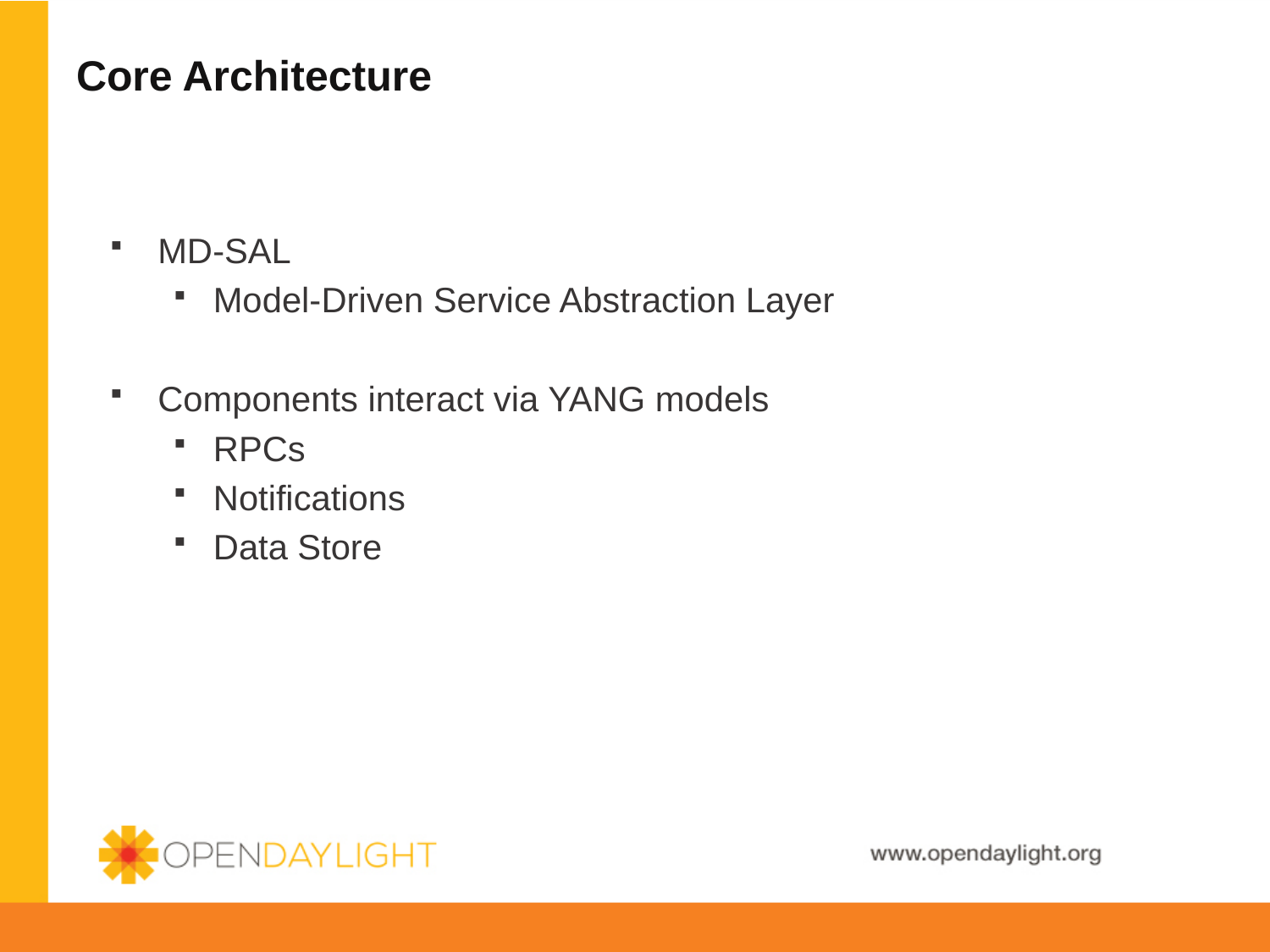

# Core Architecture
MD-SAL
Model-Driven Service Abstraction Layer

Components interact via YANG models
RPCs
Notifications
Data Store
24